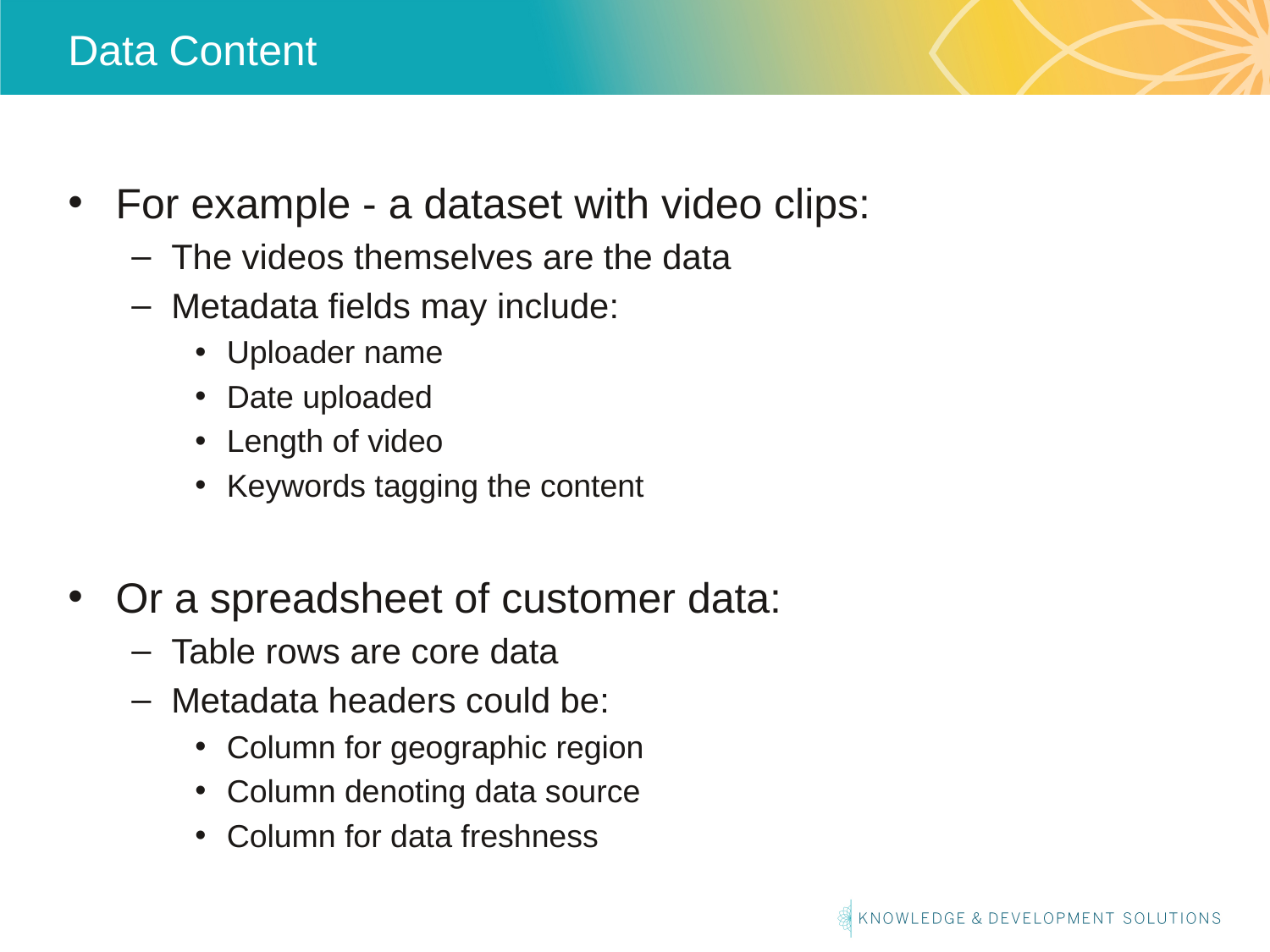

# Data Content
For example - a dataset with video clips:
The videos themselves are the data
Metadata fields may include:
Uploader name
Date uploaded
Length of video
Keywords tagging the content

Or a spreadsheet of customer data:
Table rows are core data
Metadata headers could be:
Column for geographic region
Column denoting data source
Column for data freshness